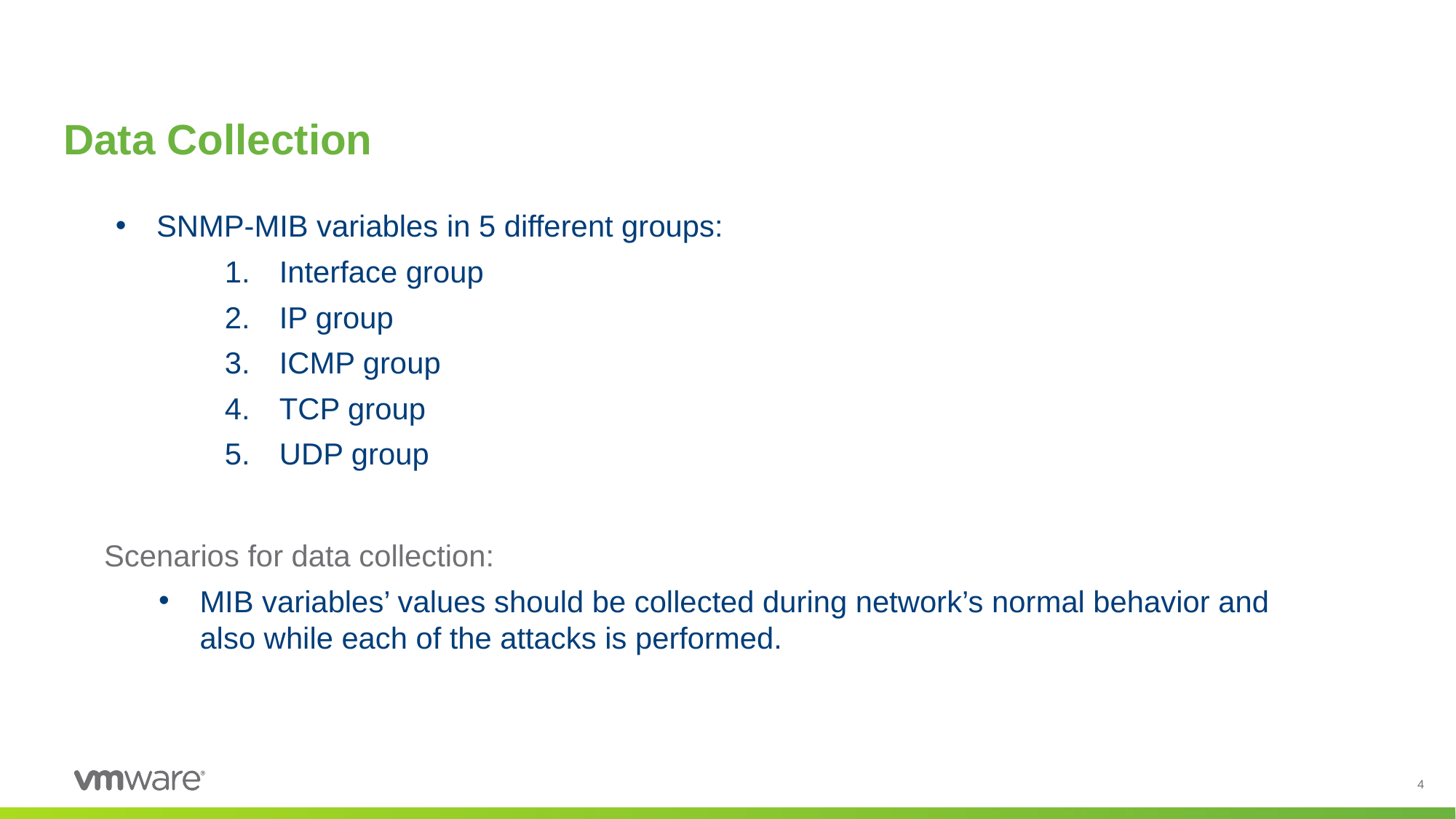

# Data Collection
SNMP-MIB variables in 5 different groups:
Interface group
IP group
ICMP group
TCP group
UDP group
Scenarios for data collection:
MIB variables’ values should be collected during network’s normal behavior and also while each of the attacks is performed.